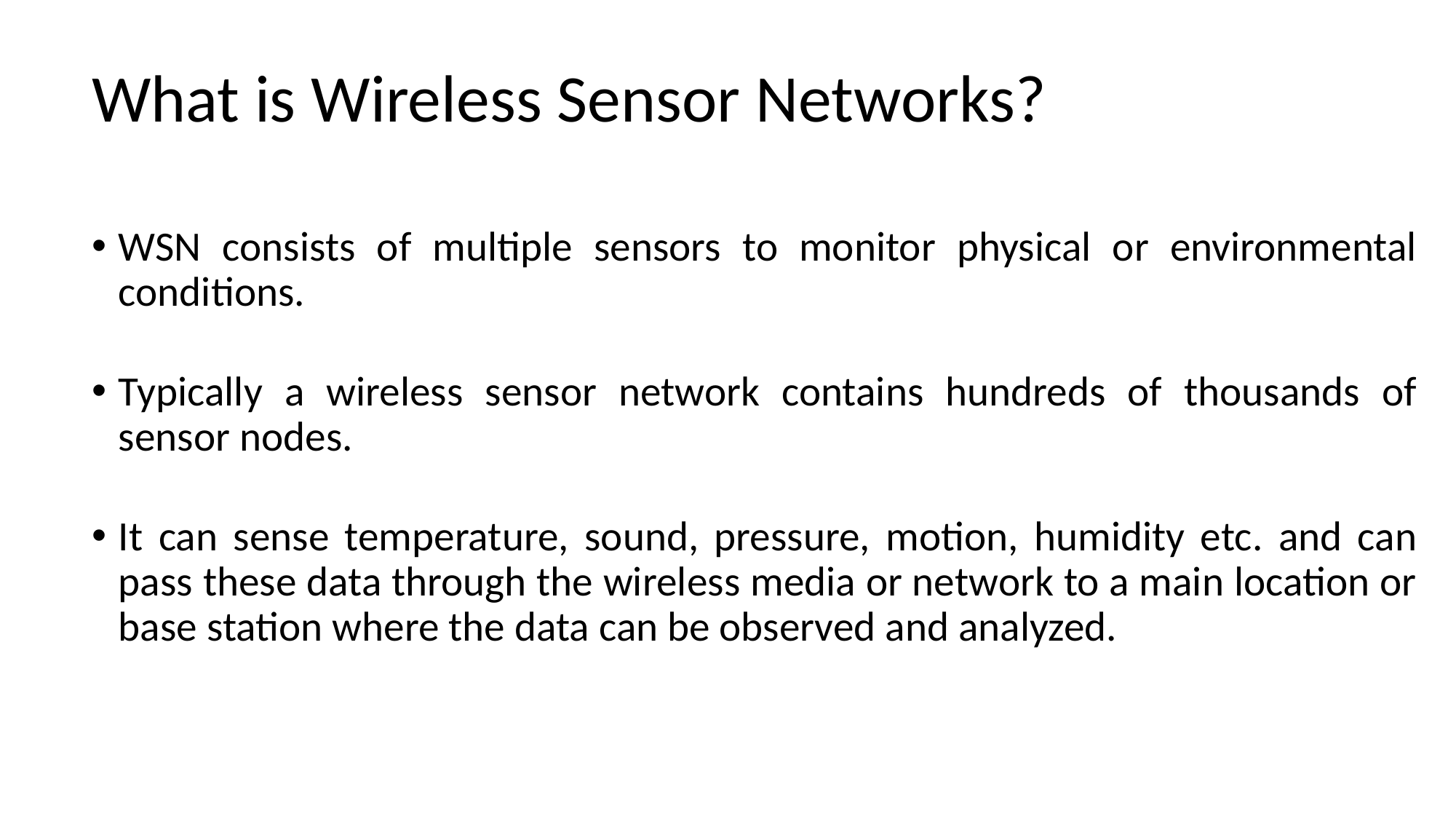

# What is Wireless Sensor Networks?
WSN consists of multiple sensors to monitor physical or environmental conditions.

Typically a wireless sensor network contains hundreds of thousands of sensor nodes.

It can sense temperature, sound, pressure, motion, humidity etc. and can pass these data through the wireless media or network to a main location or base station where the data can be observed and analyzed.